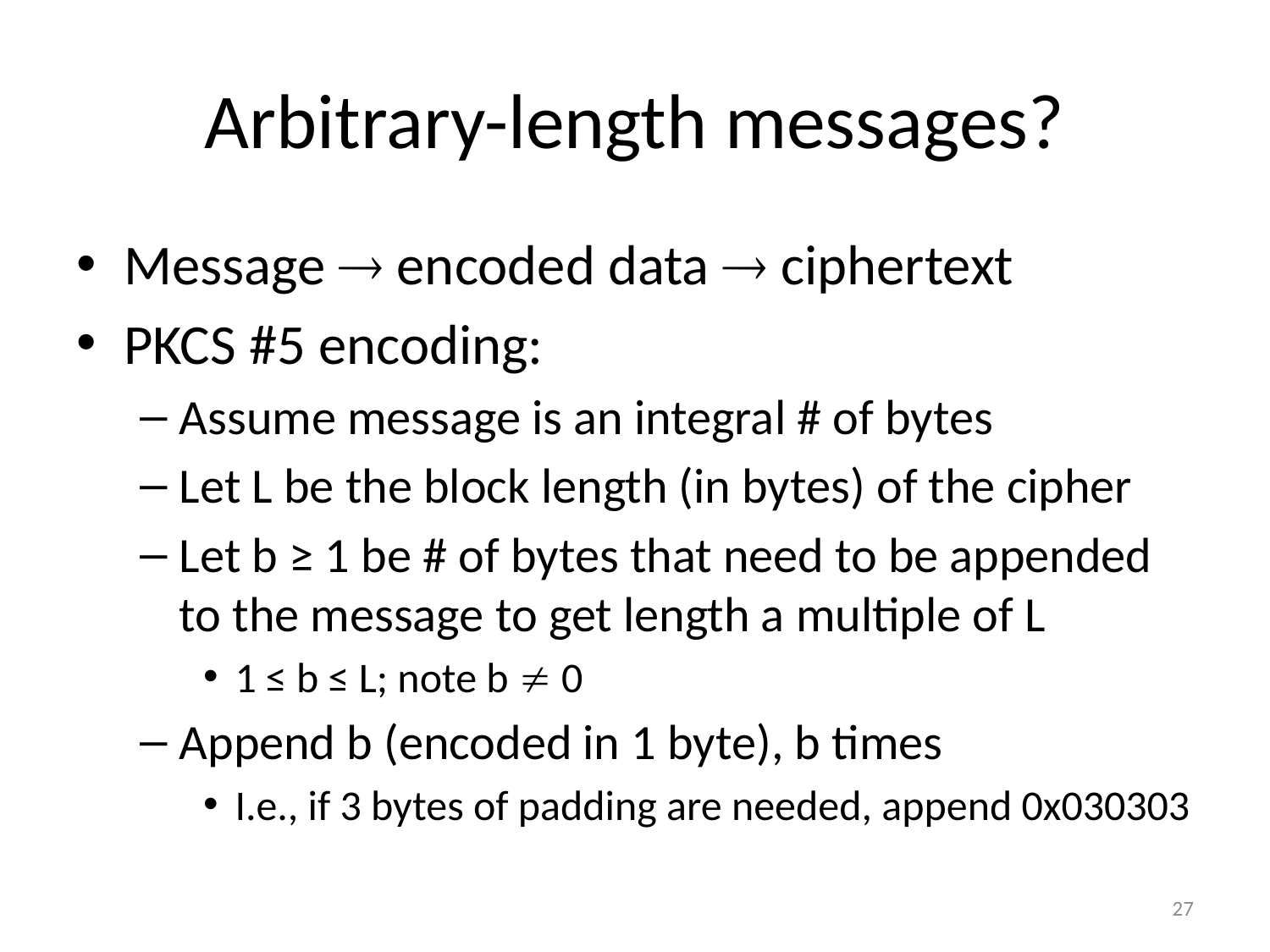

# Arbitrary-length messages?
Message → encoded data → ciphertext
PKCS #5 encoding:
Assume message is an integral # of bytes
Let L be the block length (in bytes) of the cipher
Let b ≥ 1 be # of bytes that need to be appended to the message to get length a multiple of L
1 ≤ b ≤ L; note b ≠ 0
Append b (encoded in 1 byte), b times
I.e., if 3 bytes of padding are needed, append 0x030303
27